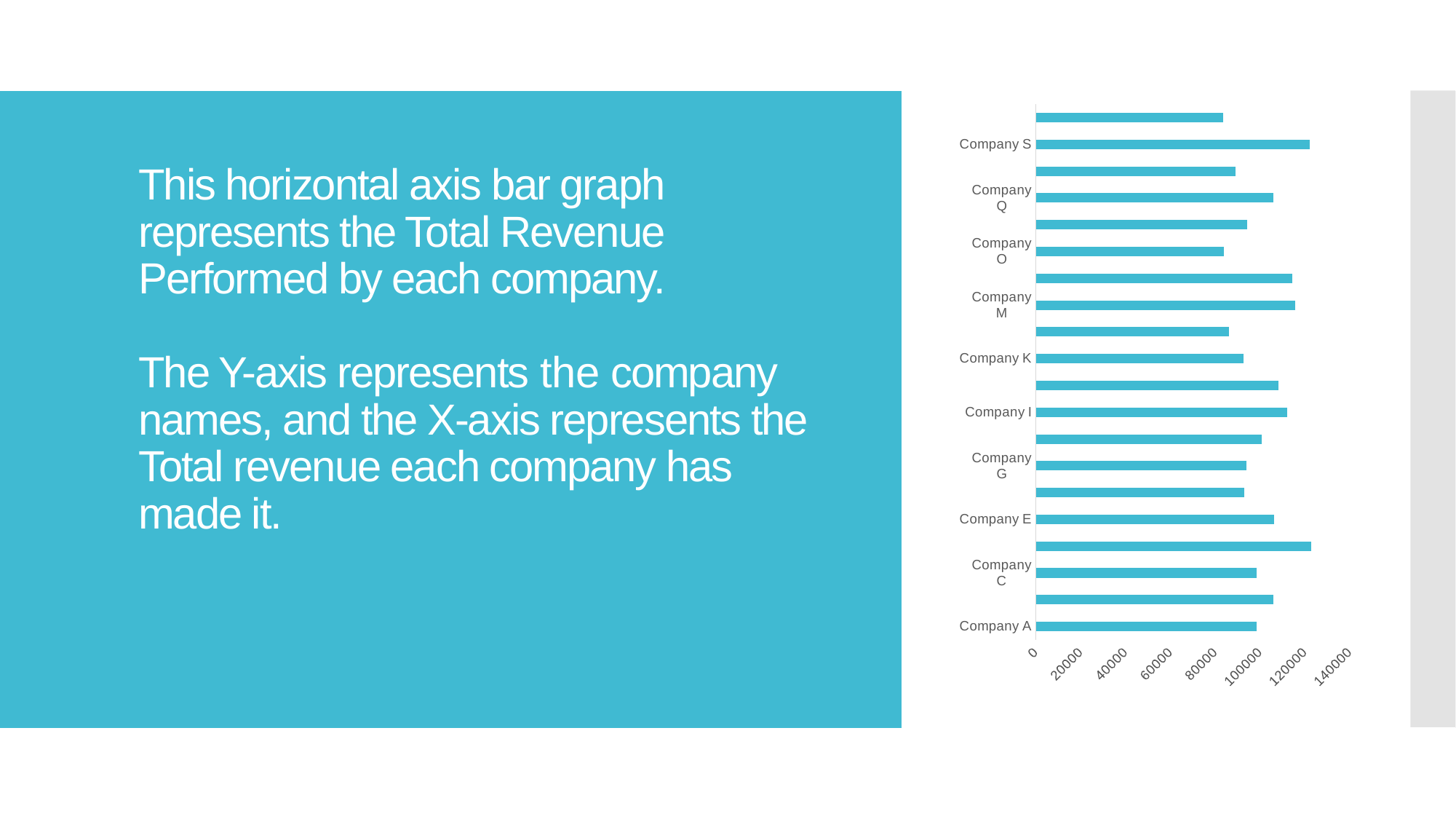

### Chart

| Category | Total |
|---|---|
| Company A | 98580.0 |
| Company B | 106107.0 |
| Company C | 98397.0 |
| Company D | 122821.0 |
| Company E | 106230.0 |
| Company F | 93104.0 |
| Company G | 93876.0 |
| Company H | 100909.0 |
| Company I | 111991.0 |
| Company J | 108239.0 |
| Company K | 92806.0 |
| Company L | 86272.0 |
| Company M | 115641.0 |
| Company N | 114447.0 |
| Company O | 83818.0 |
| Company P | 94430.0 |
| Company Q | 105933.0 |
| Company R | 89214.0 |
| Company S | 122085.0 |
| Company T | 83691.0 |
# This horizontal axis bar graph represents the Total Revenue Performed by each company. The Y-axis represents the company names, and the X-axis represents the Total revenue each company has made it.